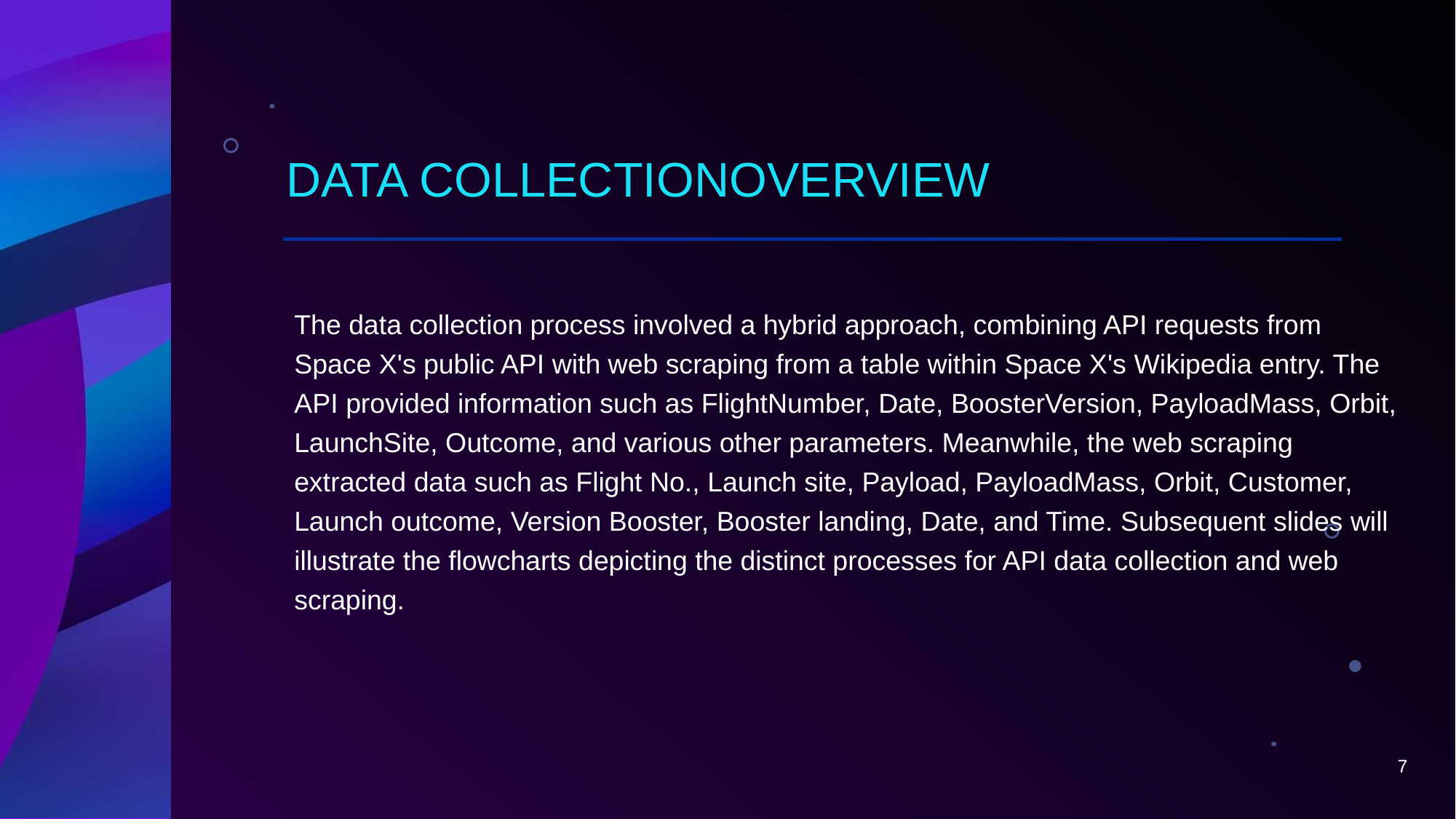

# DATA COLLECTIONOVERVIEW
The data collection process involved a hybrid approach, combining API requests from Space X's public API with web scraping from a table within Space X's Wikipedia entry. The API provided information such as FlightNumber, Date, BoosterVersion, PayloadMass, Orbit, LaunchSite, Outcome, and various other parameters. Meanwhile, the web scraping extracted data such as Flight No., Launch site, Payload, PayloadMass, Orbit, Customer, Launch outcome, Version Booster, Booster landing, Date, and Time. Subsequent slides will illustrate the flowcharts depicting the distinct processes for API data collection and web scraping.

7